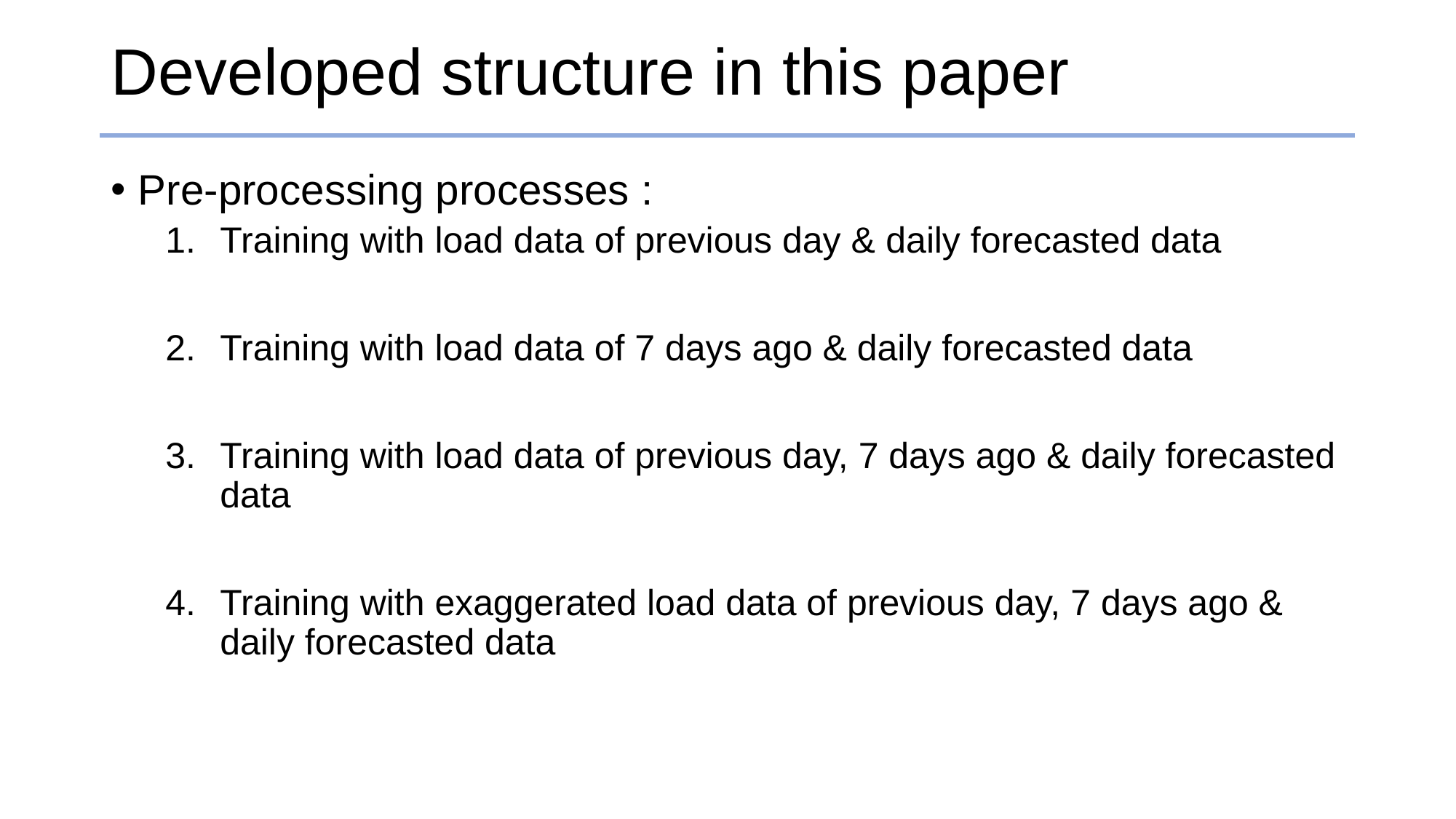

# Developed structure in this paper
Pre-processing processes :
Training with load data of previous day & daily forecasted data

Training with load data of 7 days ago & daily forecasted data

Training with load data of previous day, 7 days ago & daily forecasted data

Training with exaggerated load data of previous day, 7 days ago & daily forecasted data